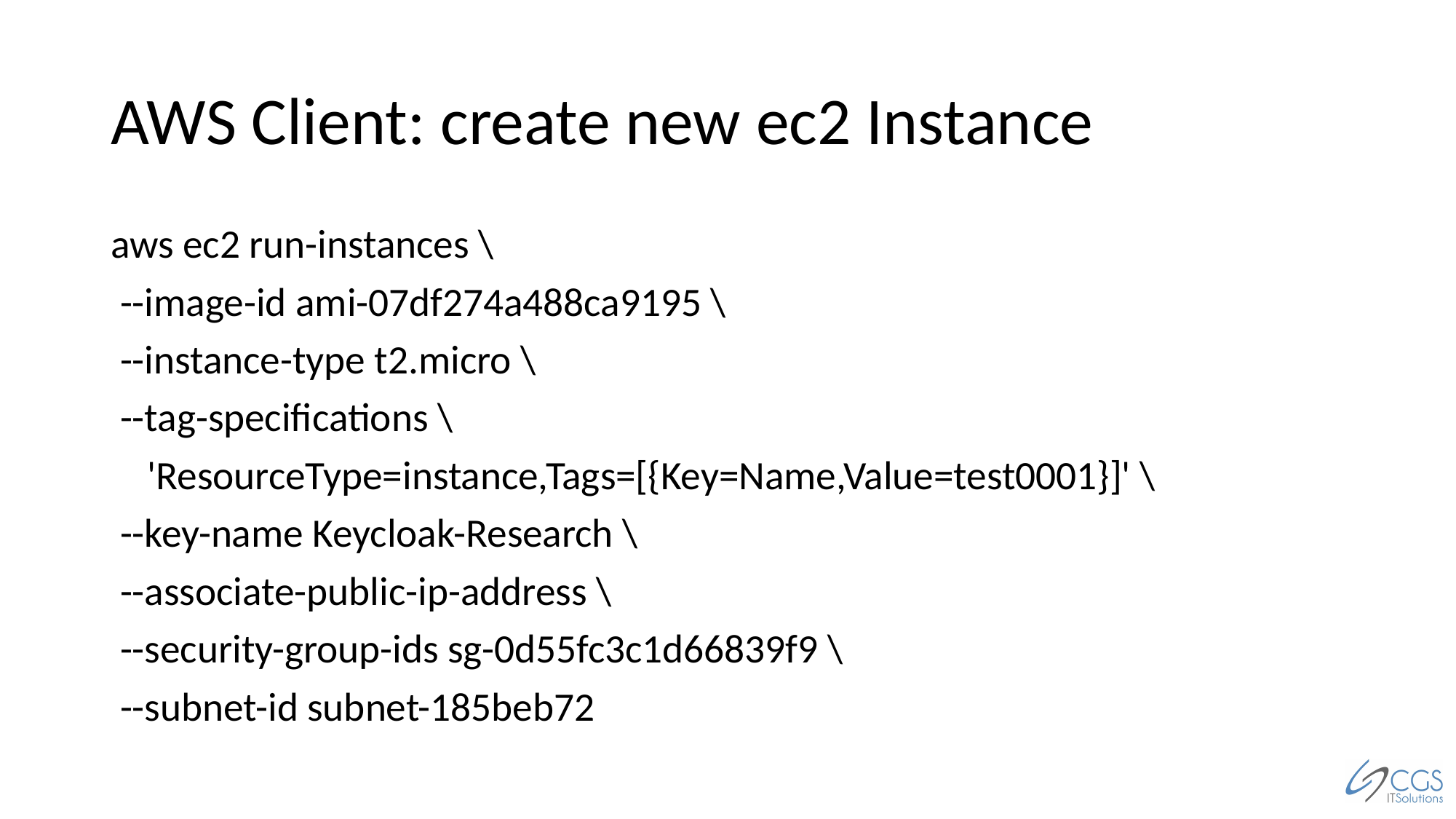

# AWS Client: create new ec2 Instance
aws ec2 run-instances \
 --image-id ami-07df274a488ca9195 \
 --instance-type t2.micro \
 --tag-specifications \
    'ResourceType=instance,Tags=[{Key=Name,Value=test0001}]' \
 --key-name Keycloak-Research \
 --associate-public-ip-address \
 --security-group-ids sg-0d55fc3c1d66839f9 \
 --subnet-id subnet-185beb72